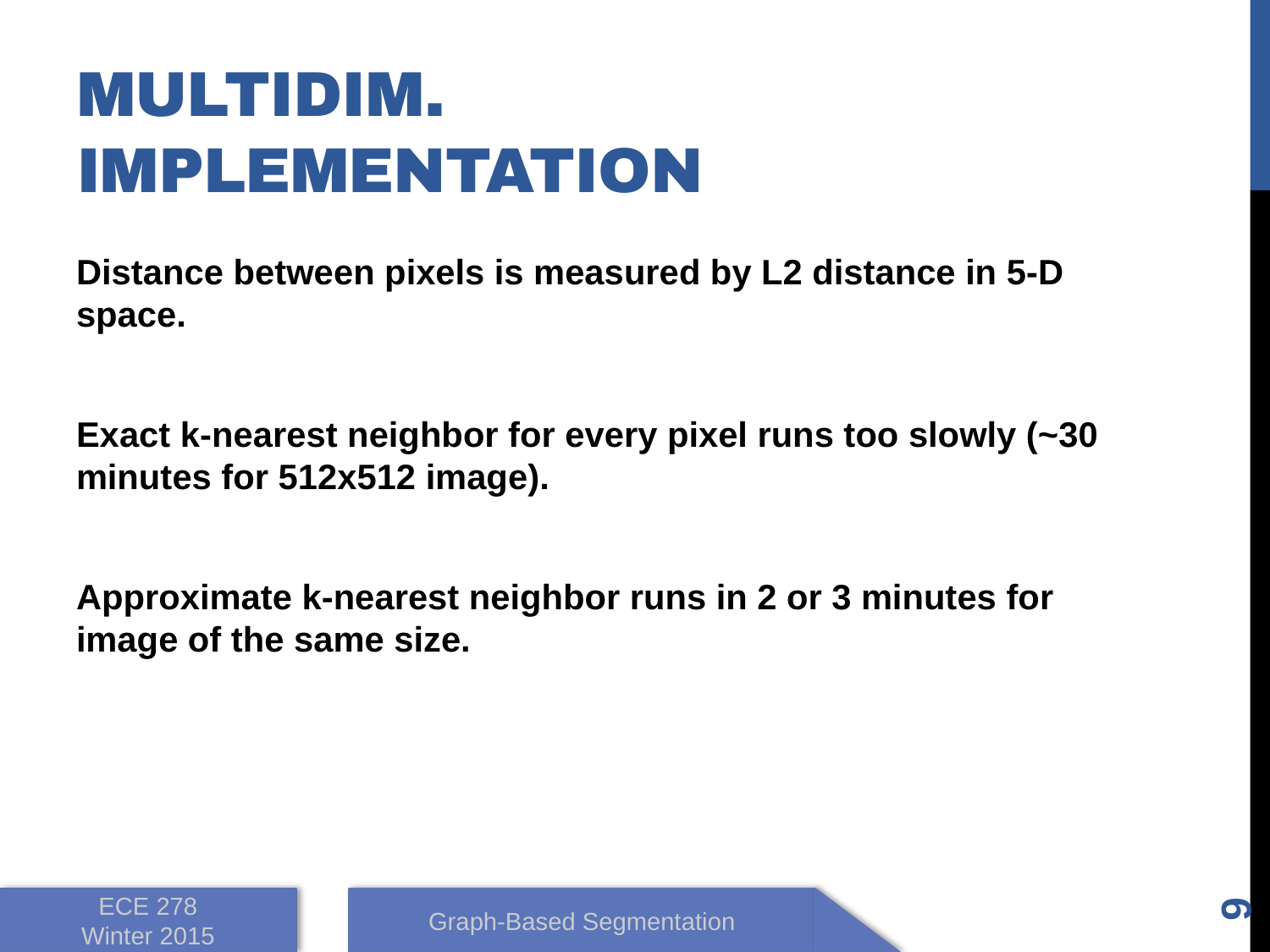

# MultiDim. Implementation
Distance between pixels is measured by L2 distance in 5-D space.

Exact k-nearest neighbor for every pixel runs too slowly (~30 minutes for 512x512 image).

Approximate k-nearest neighbor runs in 2 or 3 minutes for image of the same size.
9
ECE 278
Winter 2015
Graph-Based Segmentation